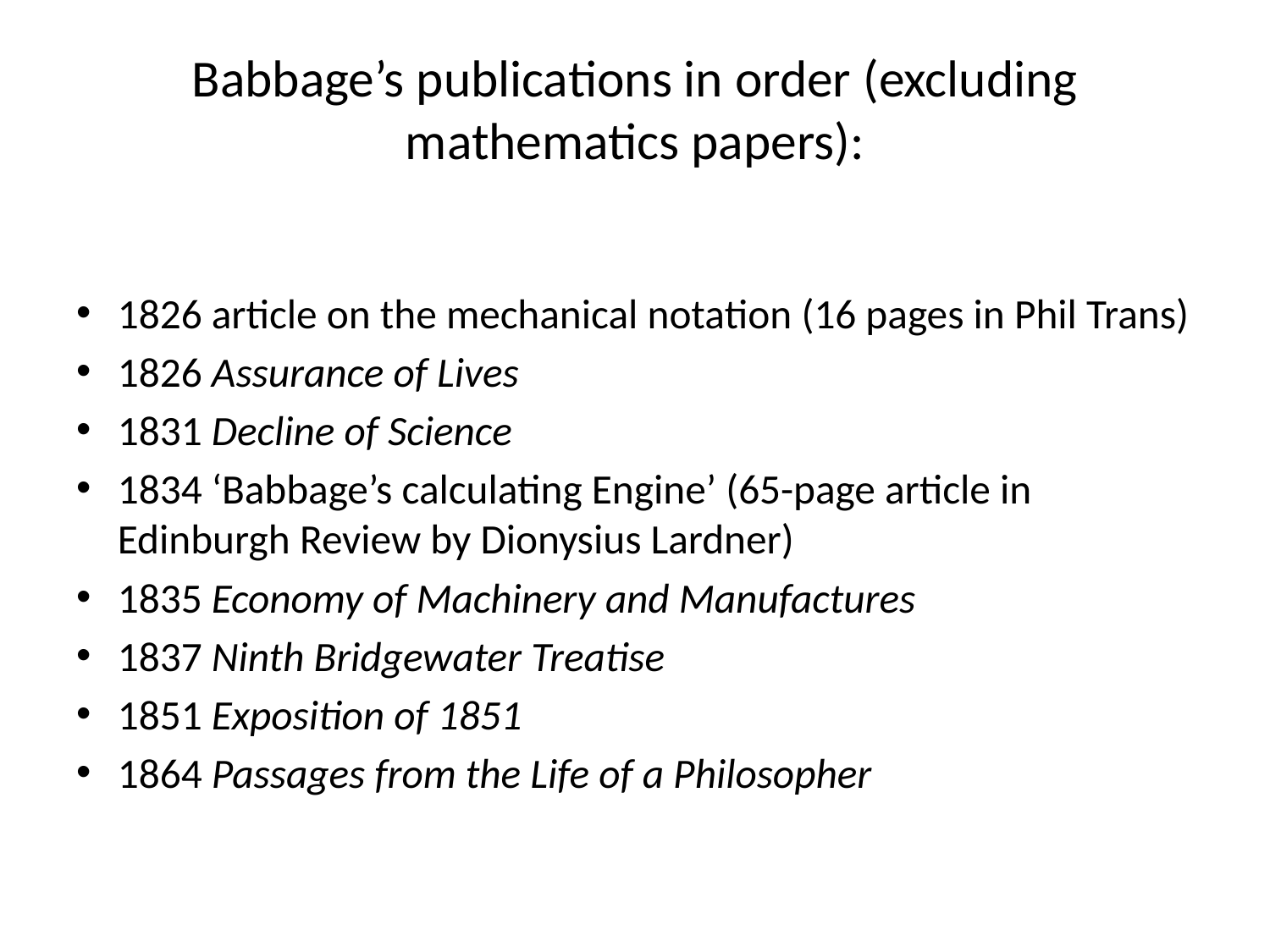

# Babbage’s publications in order (excluding mathematics papers):

	1826	article on the mechanical notation (16 pages in Phil Trans)
	1826	Assurance of Lives
	1831	Decline of Science
	1834	‘Babbage’s calculating Engine’ (65-page article in Edinburgh Review by Dionysius Lardner)
	1835	Economy of Machinery and Manufactures
	1837	Ninth Bridgewater Treatise
	1851	Exposition of 1851
	1864	Passages from the Life of a Philosopher